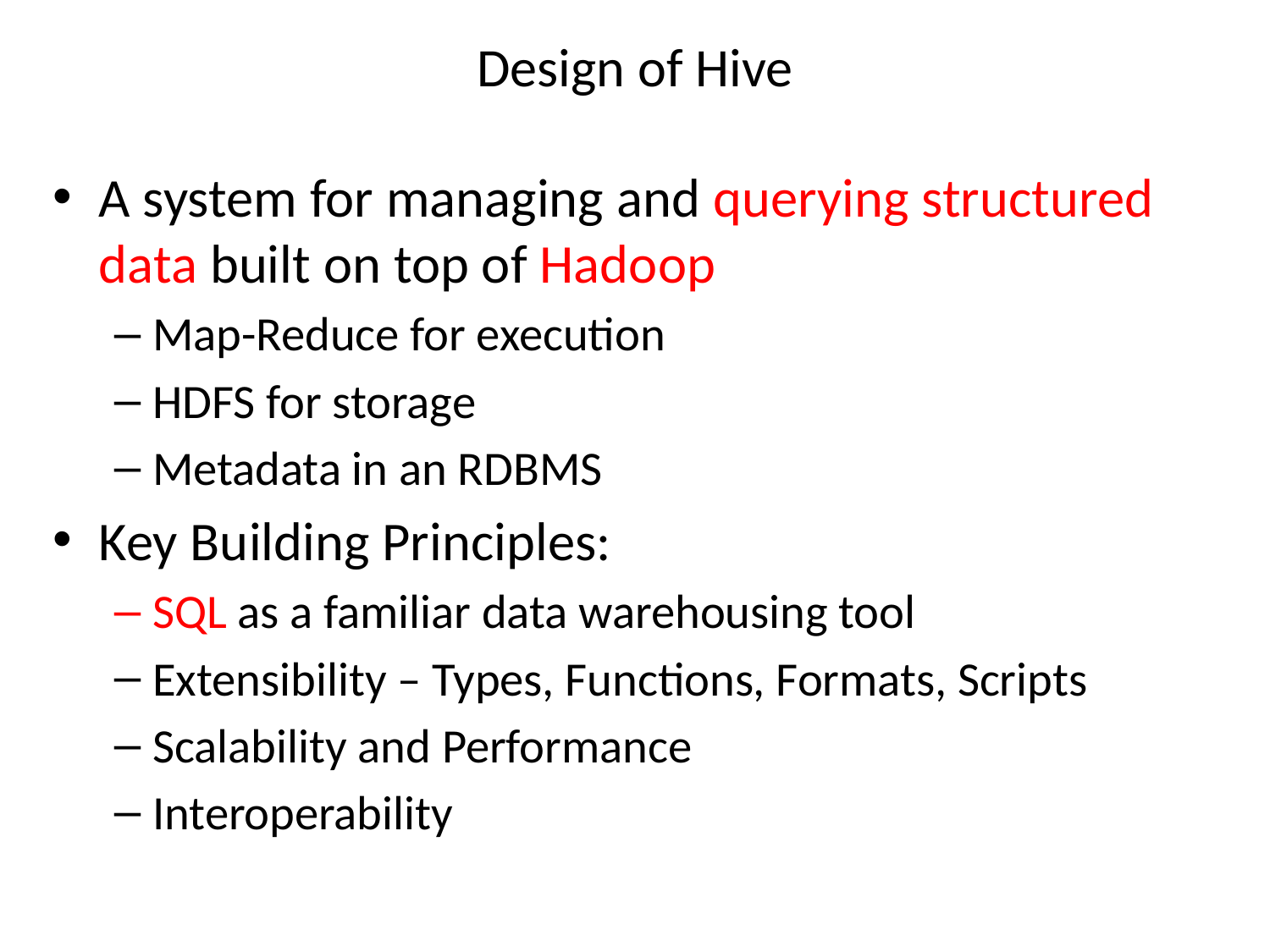

# Design of Hive
A system for managing and querying structured data built on top of Hadoop
Map-Reduce for execution
HDFS for storage
Metadata in an RDBMS
Key Building Principles:
SQL as a familiar data warehousing tool
Extensibility – Types, Functions, Formats, Scripts
Scalability and Performance
Interoperability